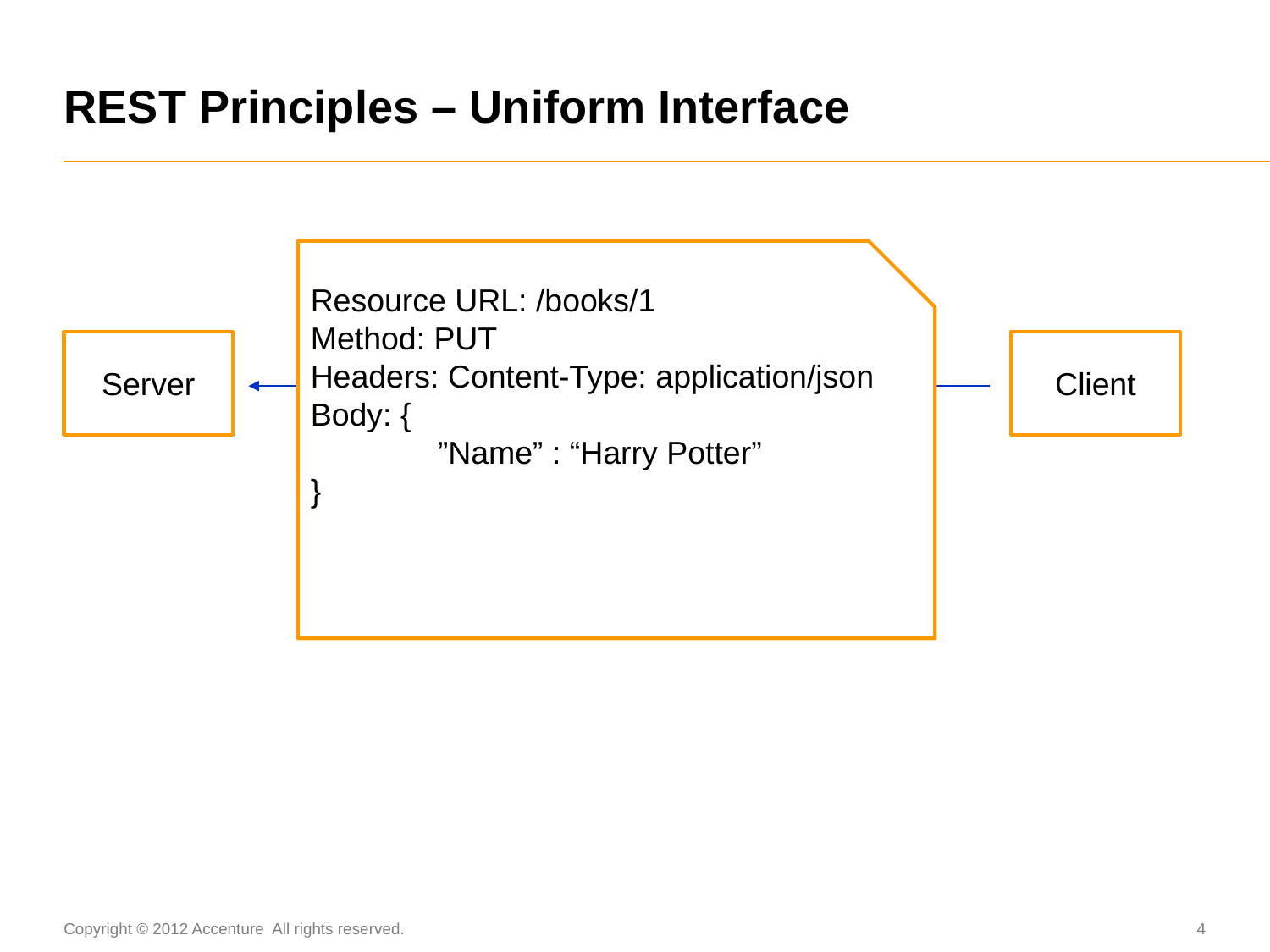

# REST Principles – Uniform Interface
Resource URL: /books/1
Method: PUT
Headers: Content-Type: application/json
Body: {
	”Name” : “Harry Potter”
}

Server
Client